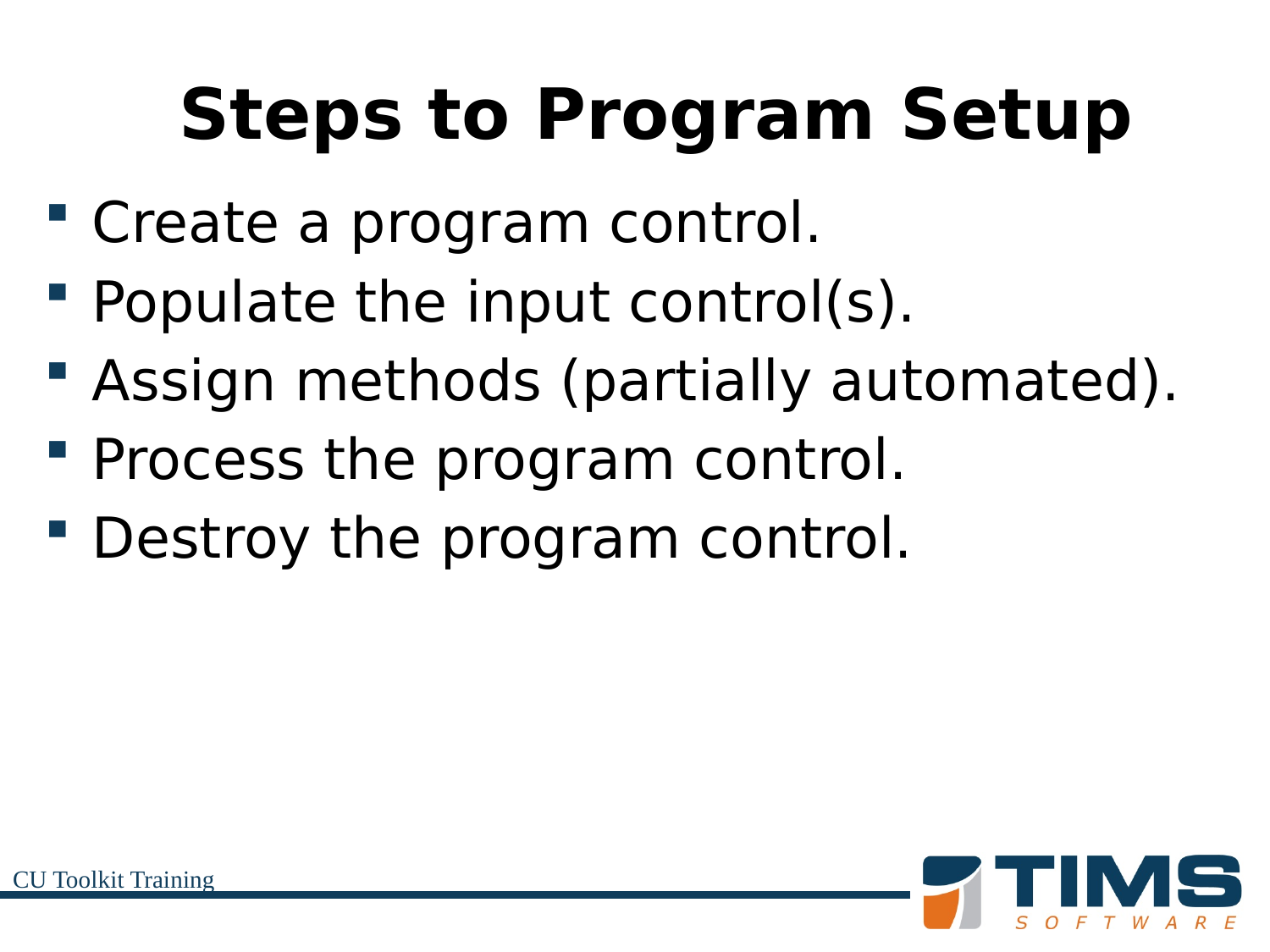

# Steps to Program Setup
Create a program control.
Populate the input control(s).
Assign methods (partially automated).
Process the program control.
Destroy the program control.
CU Toolkit Training